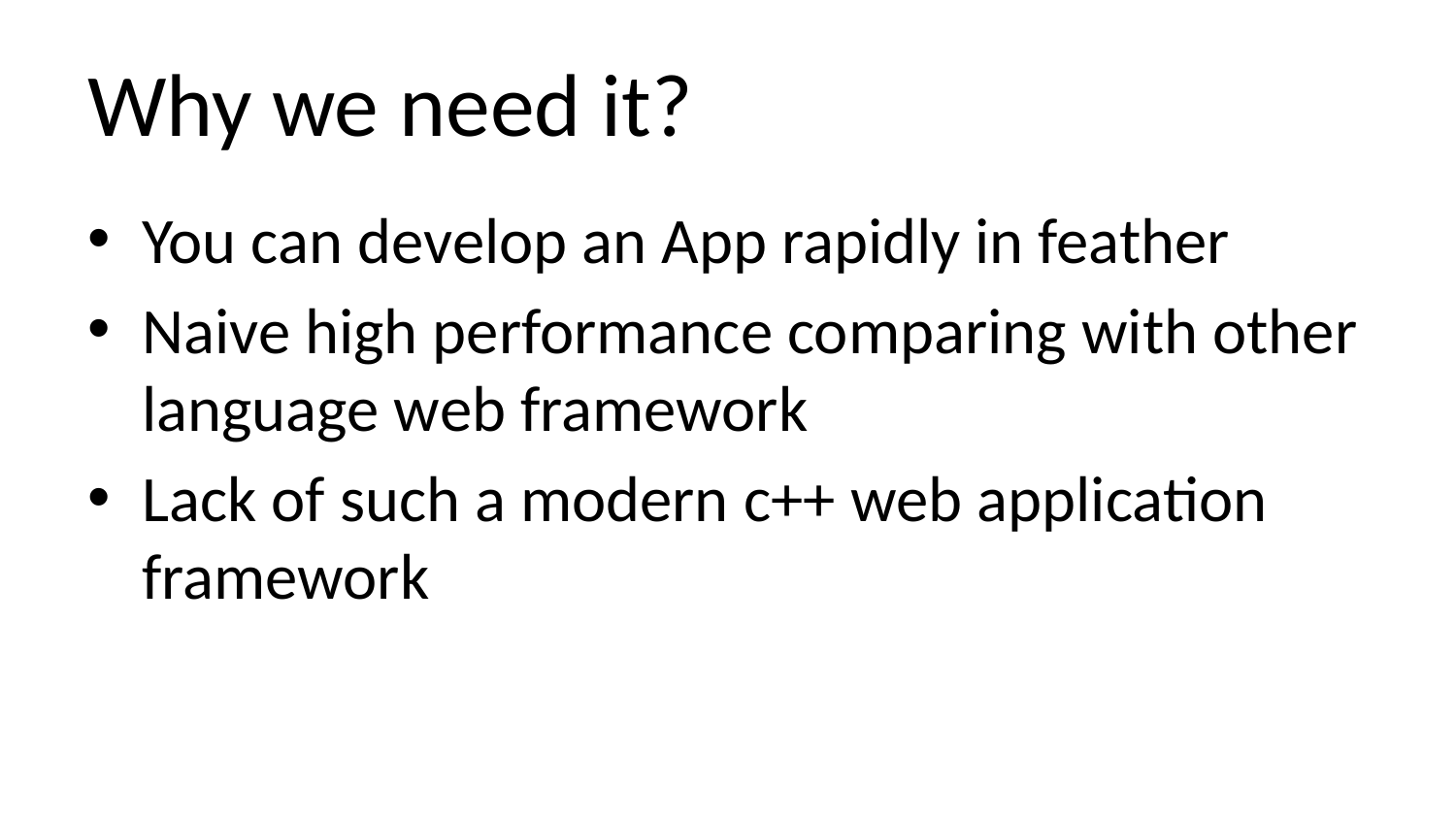

# Why we need it?
You can develop an App rapidly in feather
Naive high performance comparing with other language web framework
Lack of such a modern c++ web application framework